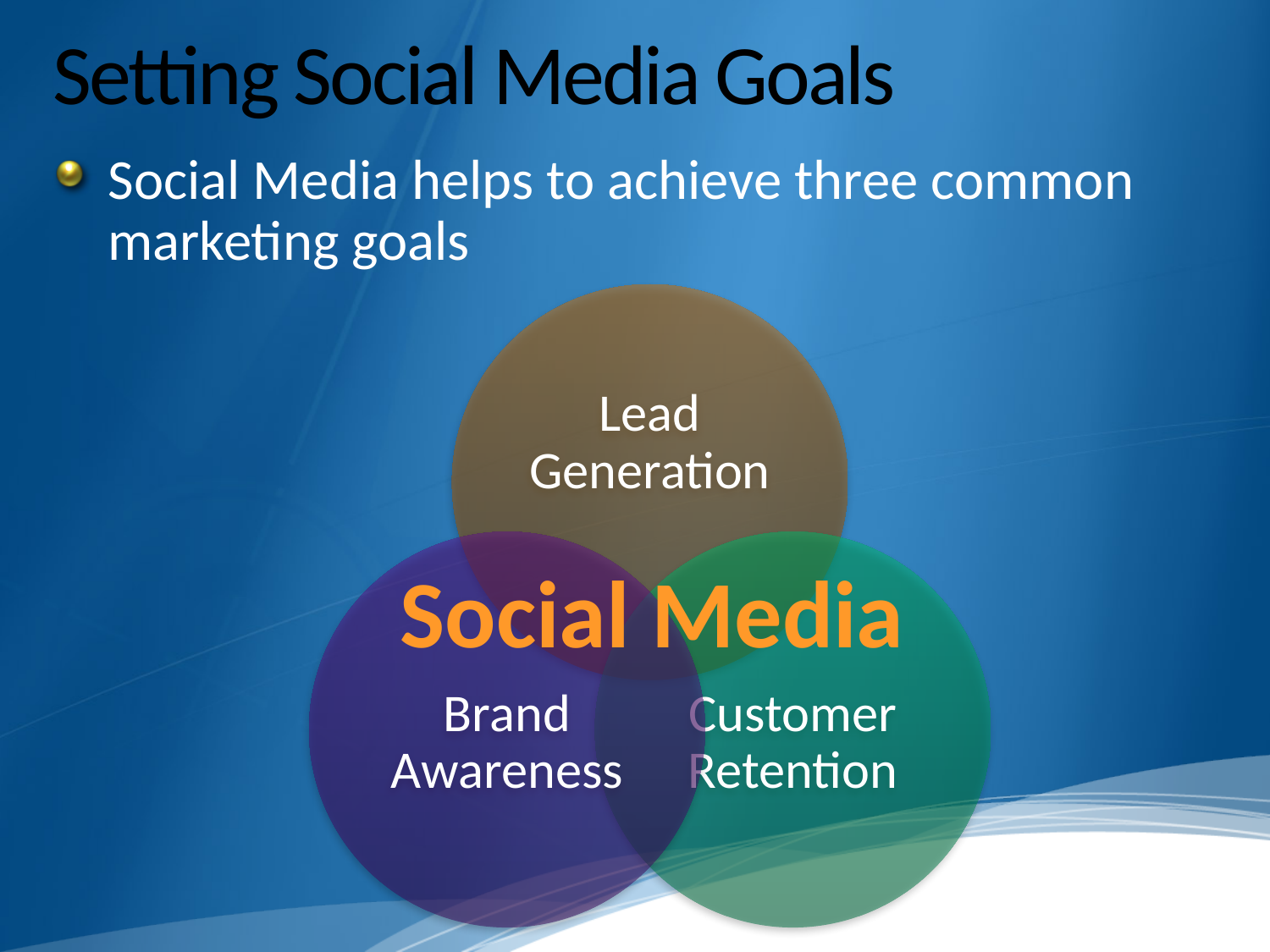

# Setting Social Media Goals
Social Media helps to achieve three common marketing goals
Lead Generation
Customer Retention
Brand Awareness
Social Media